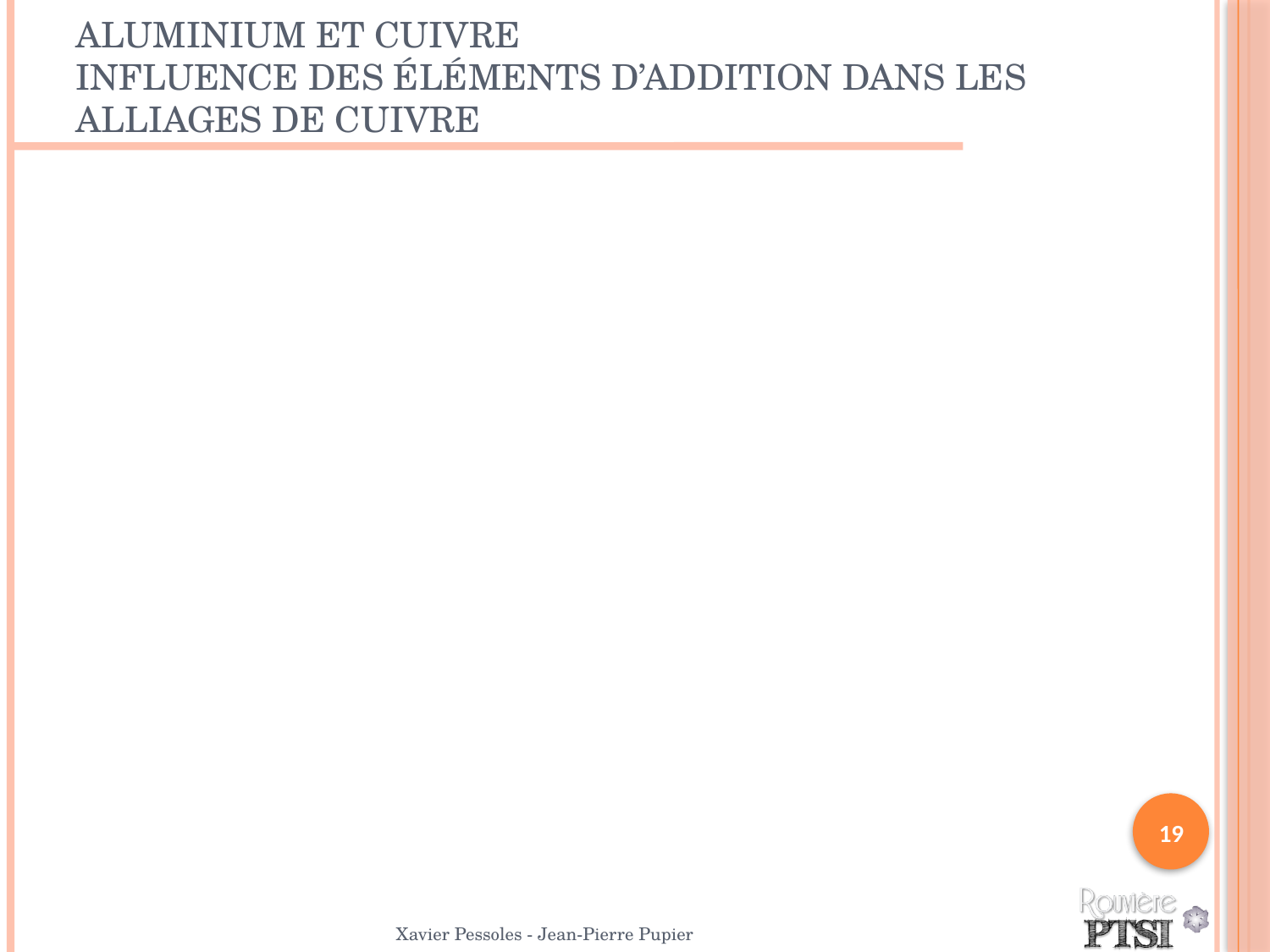

# Aluminium et cuivre Influence des éléments d’addition dans les alliages de cuivre

19
Xavier Pessoles - Jean-Pierre Pupier